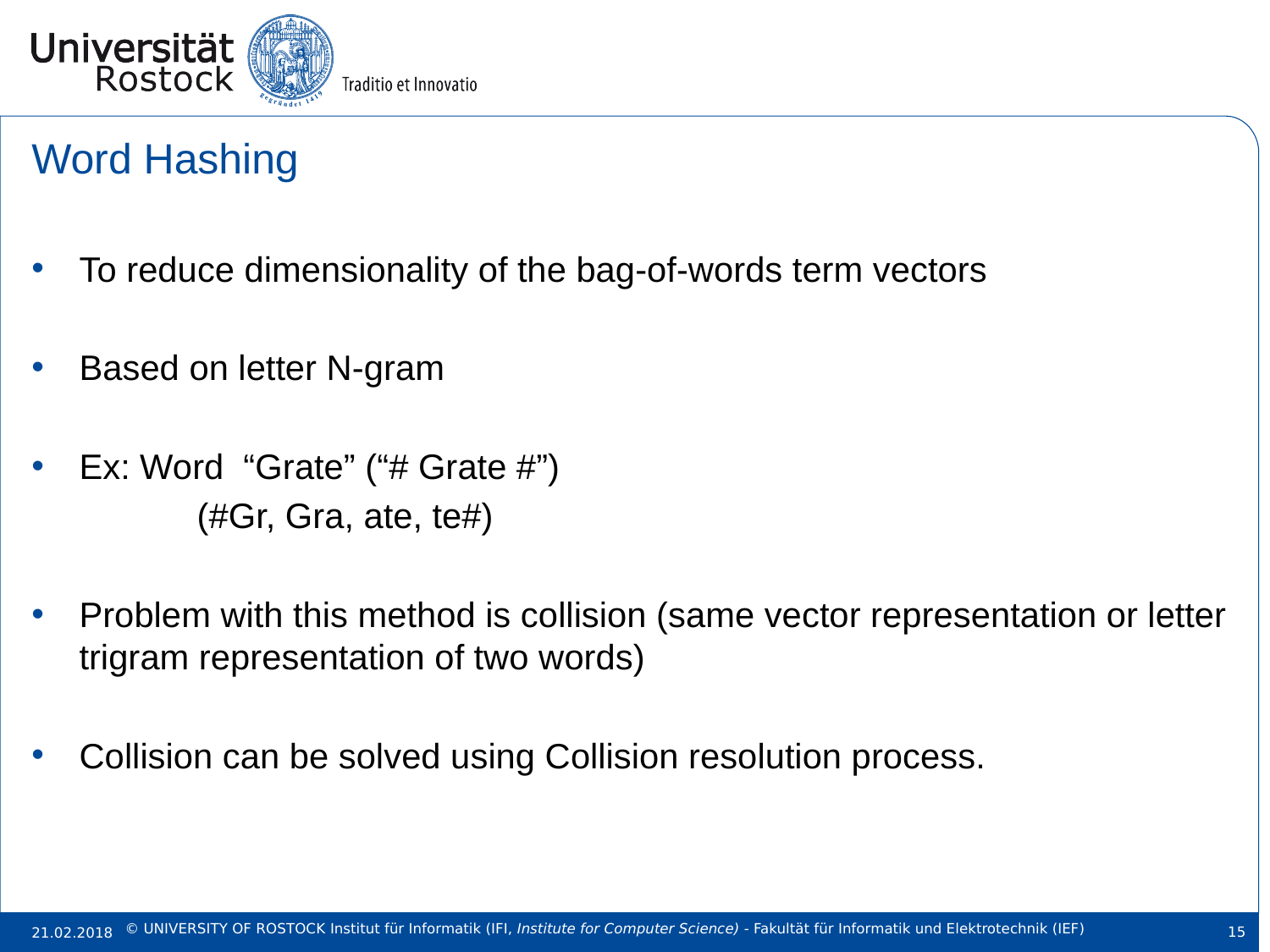

# Word Hashing

To reduce dimensionality of the bag-of-words term vectors

Based on letter N-gram

Ex: Word  “Grate” (“# Grate #”)
                 (#Gr, Gra, ate, te#)

Problem with this method is collision (same vector representation or letter trigram representation of two words)

Collision can be solved using Collision resolution process.
15
21.02.2018